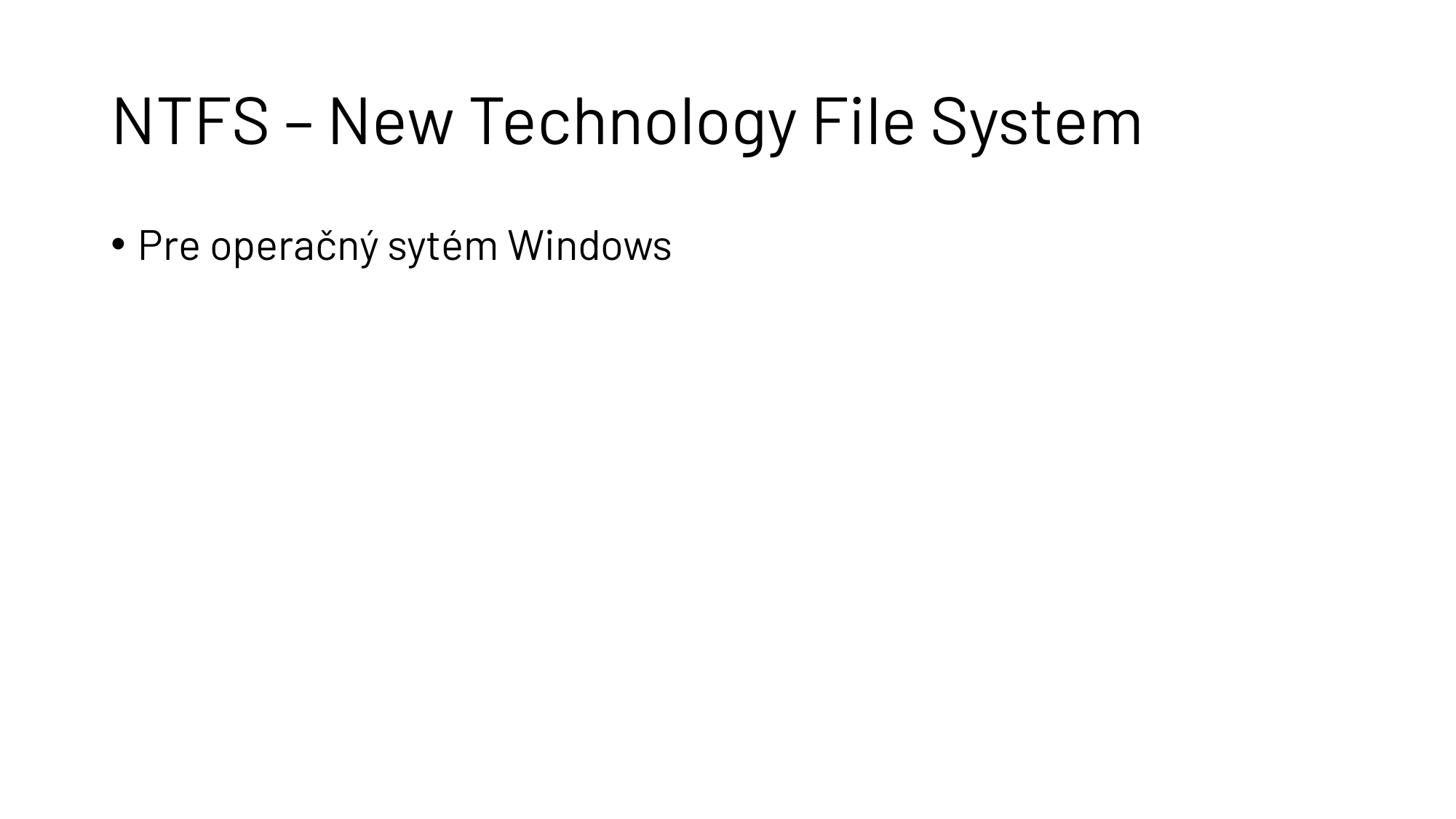

# NTFS – New Technology File System
Pre operačný sytém Windows